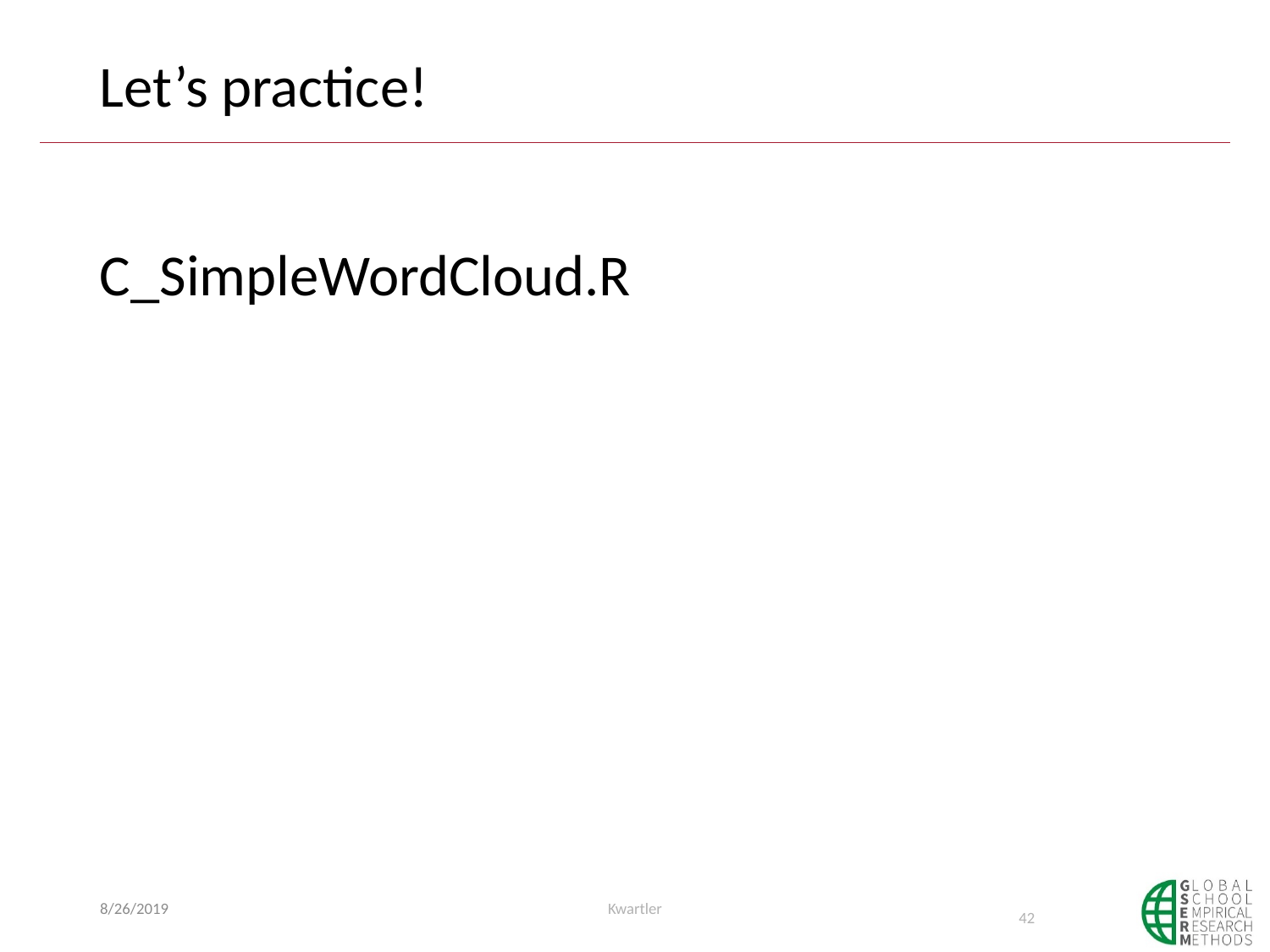

# Let’s practice!
C_SimpleWordCloud.R
8/26/2019
Kwartler
42